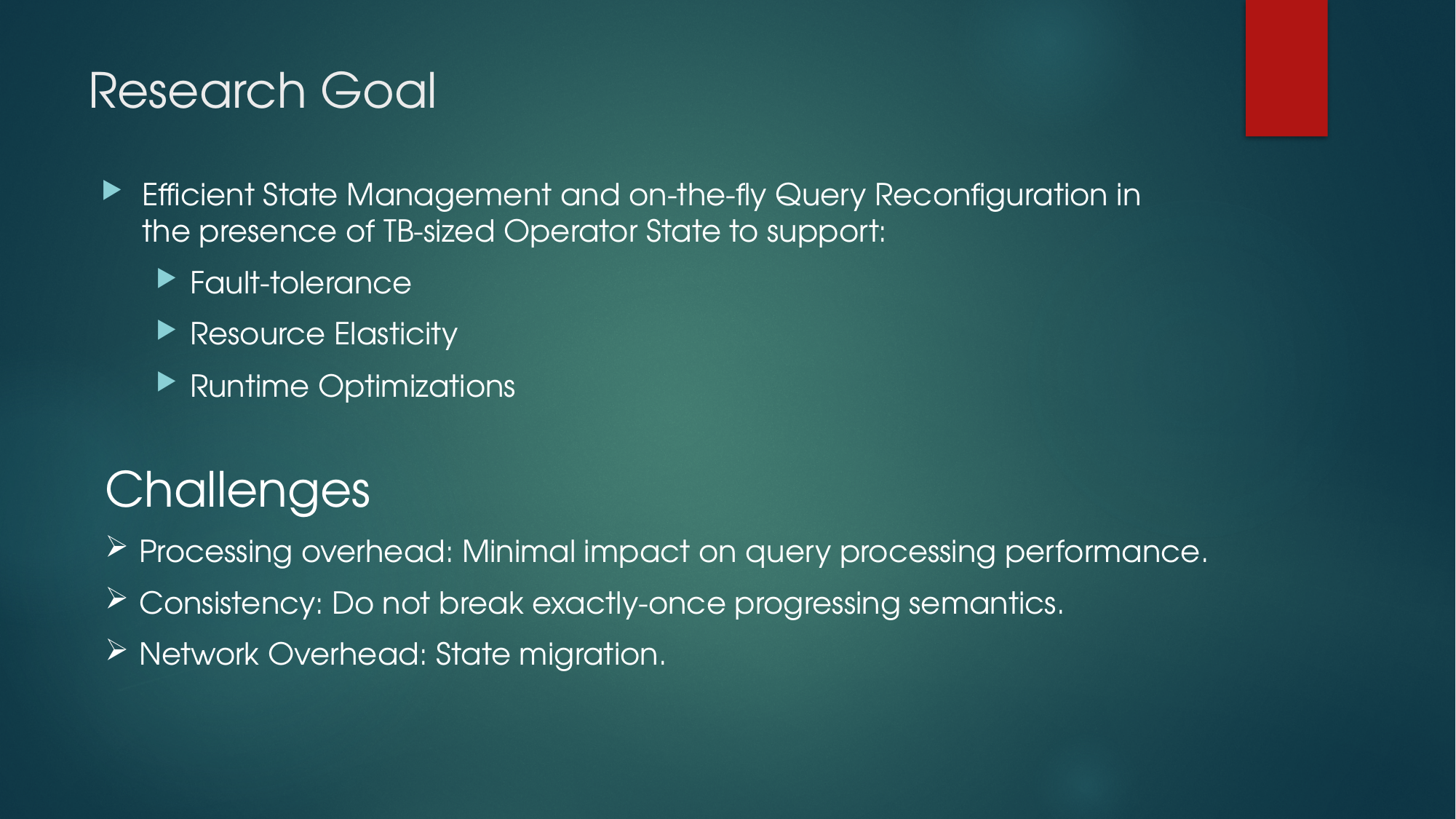

# Research Goal
Efficient State Management and on-the-fly Query Reconfiguration in the presence of TB-sized Operator State to support:
Fault-tolerance
Resource Elasticity
Runtime Optimizations

Challenges
Processing overhead: Minimal impact on query processing performance.
Consistency: Do not break exactly-once progressing semantics.
Network Overhead: State migration.